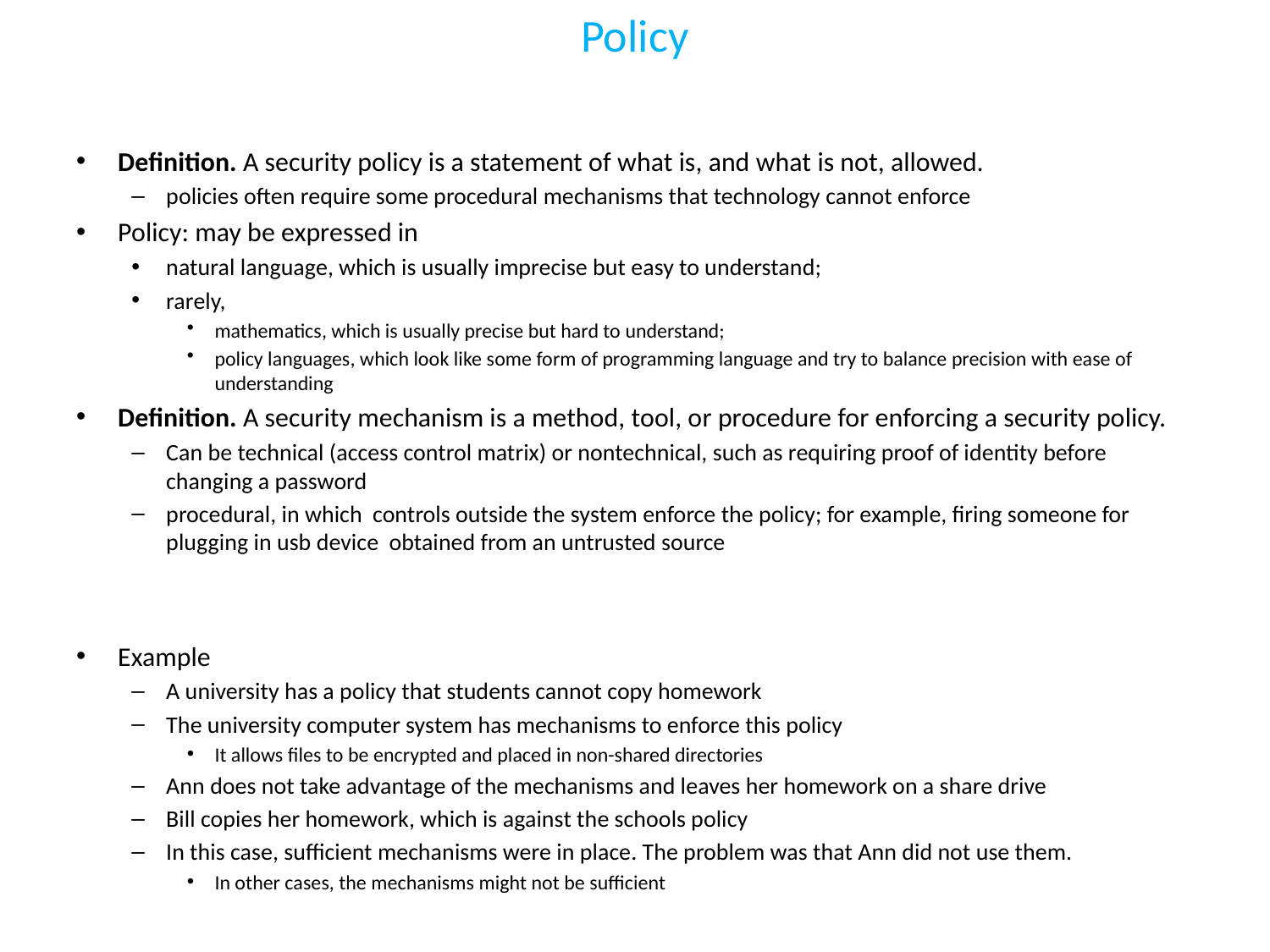

# Policy
Definition. A security policy is a statement of what is, and what is not, allowed.
policies often require some procedural mechanisms that technology cannot enforce
Policy: may be expressed in
natural language, which is usually imprecise but easy to understand;
rarely,
mathematics, which is usually precise but hard to understand;
policy languages, which look like some form of programming language and try to balance precision with ease of understanding
Definition. A security mechanism is a method, tool, or procedure for enforcing a security policy.
Can be technical (access control matrix) or nontechnical, such as requiring proof of identity before changing a password
procedural, in which  controls outside the system enforce the policy; for example, firing someone for plugging in usb device  obtained from an untrusted source

Example
A university has a policy that students cannot copy homework
The university computer system has mechanisms to enforce this policy
It allows files to be encrypted and placed in non-shared directories
Ann does not take advantage of the mechanisms and leaves her homework on a share drive
Bill copies her homework, which is against the schools policy
In this case, sufficient mechanisms were in place. The problem was that Ann did not use them.
In other cases, the mechanisms might not be sufficient